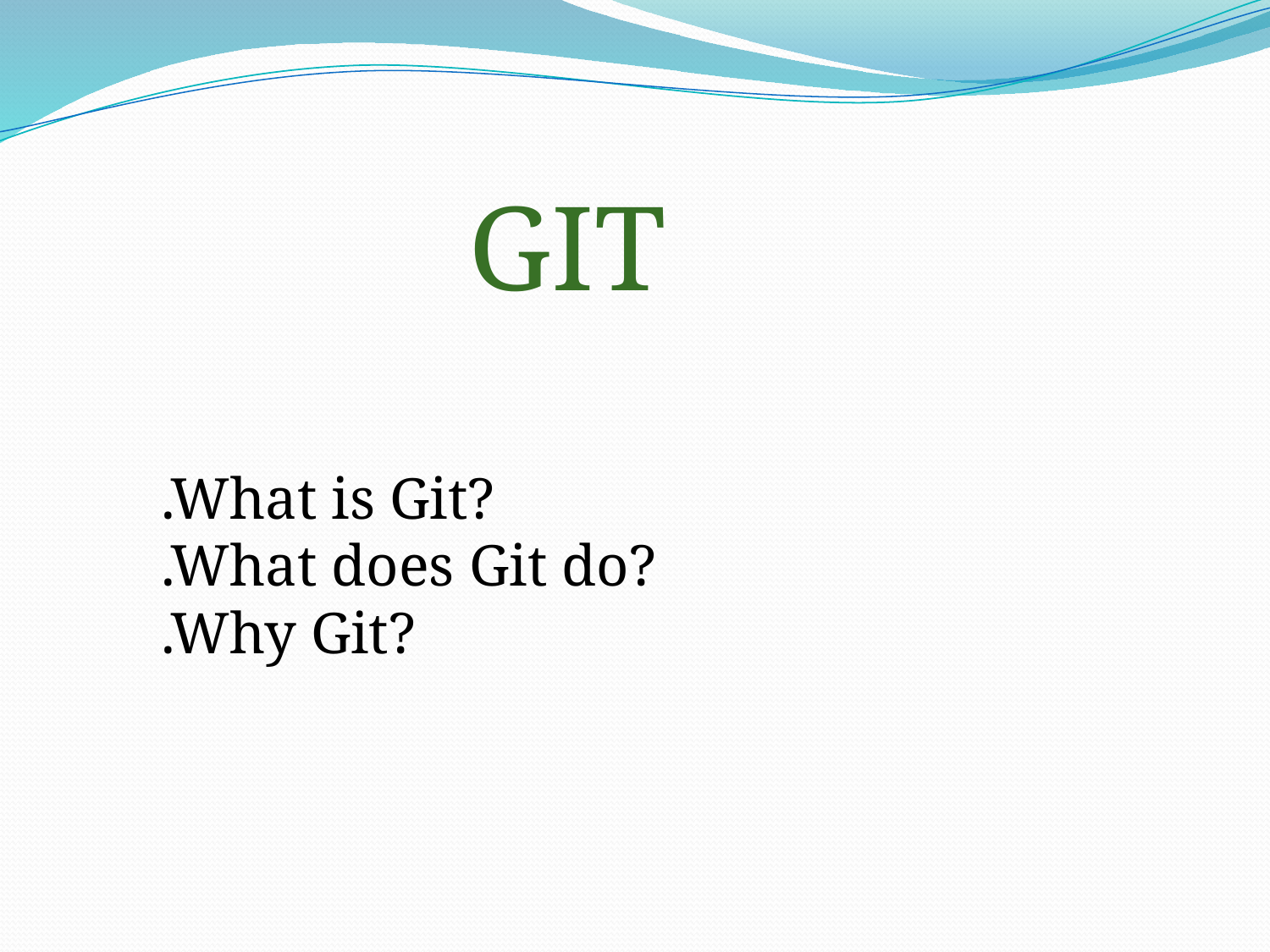

GIT

.What is Git?
.What does Git do?
.Why Git?